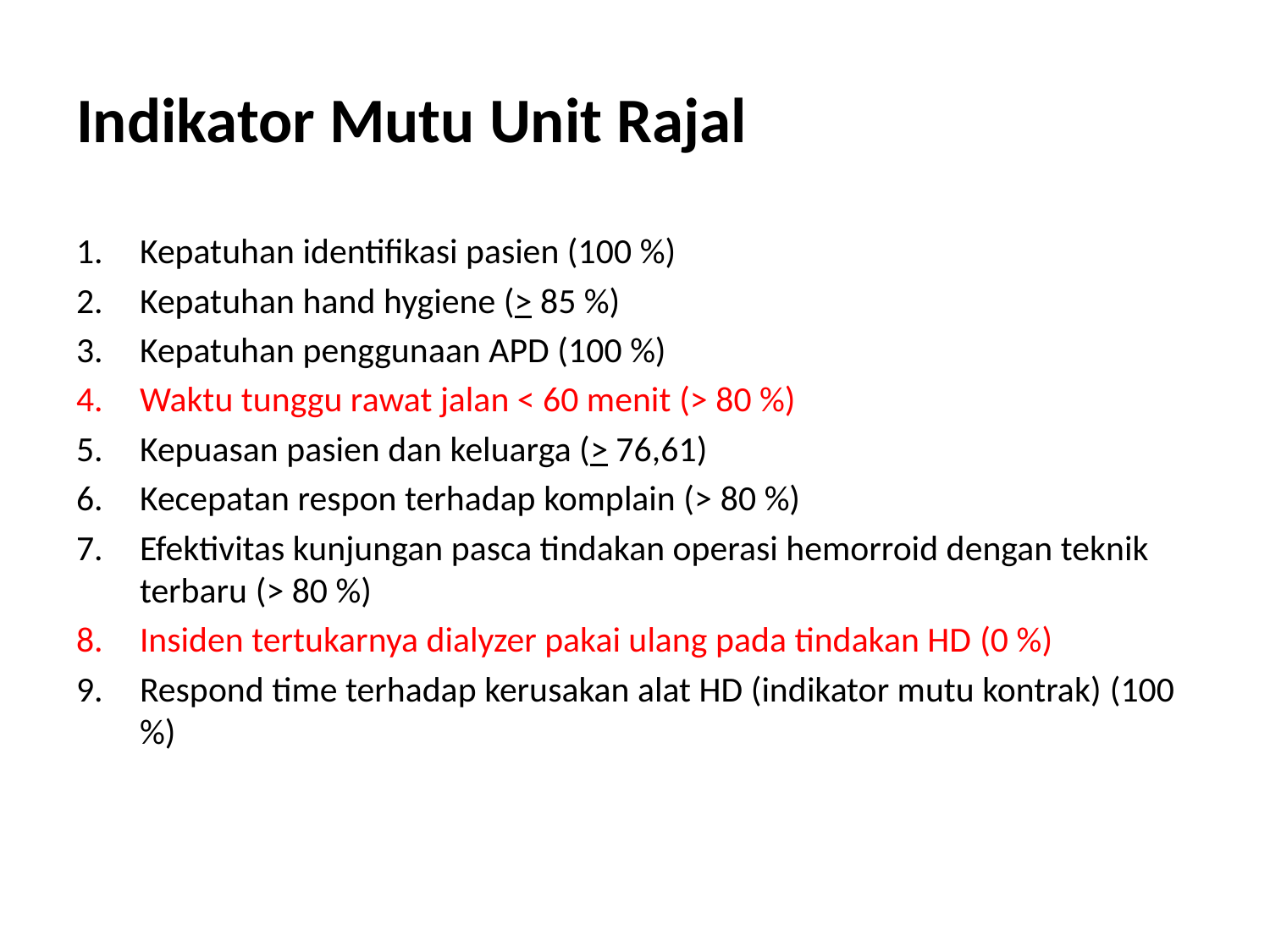

# Indikator Mutu Unit Rajal
Kepatuhan identifikasi pasien (100 %)
Kepatuhan hand hygiene (> 85 %)
Kepatuhan penggunaan APD (100 %)
Waktu tunggu rawat jalan < 60 menit (> 80 %)
Kepuasan pasien dan keluarga (> 76,61)
Kecepatan respon terhadap komplain (> 80 %)
Efektivitas kunjungan pasca tindakan operasi hemorroid dengan teknik terbaru (> 80 %)
Insiden tertukarnya dialyzer pakai ulang pada tindakan HD (0 %)
Respond time terhadap kerusakan alat HD (indikator mutu kontrak) (100 %)